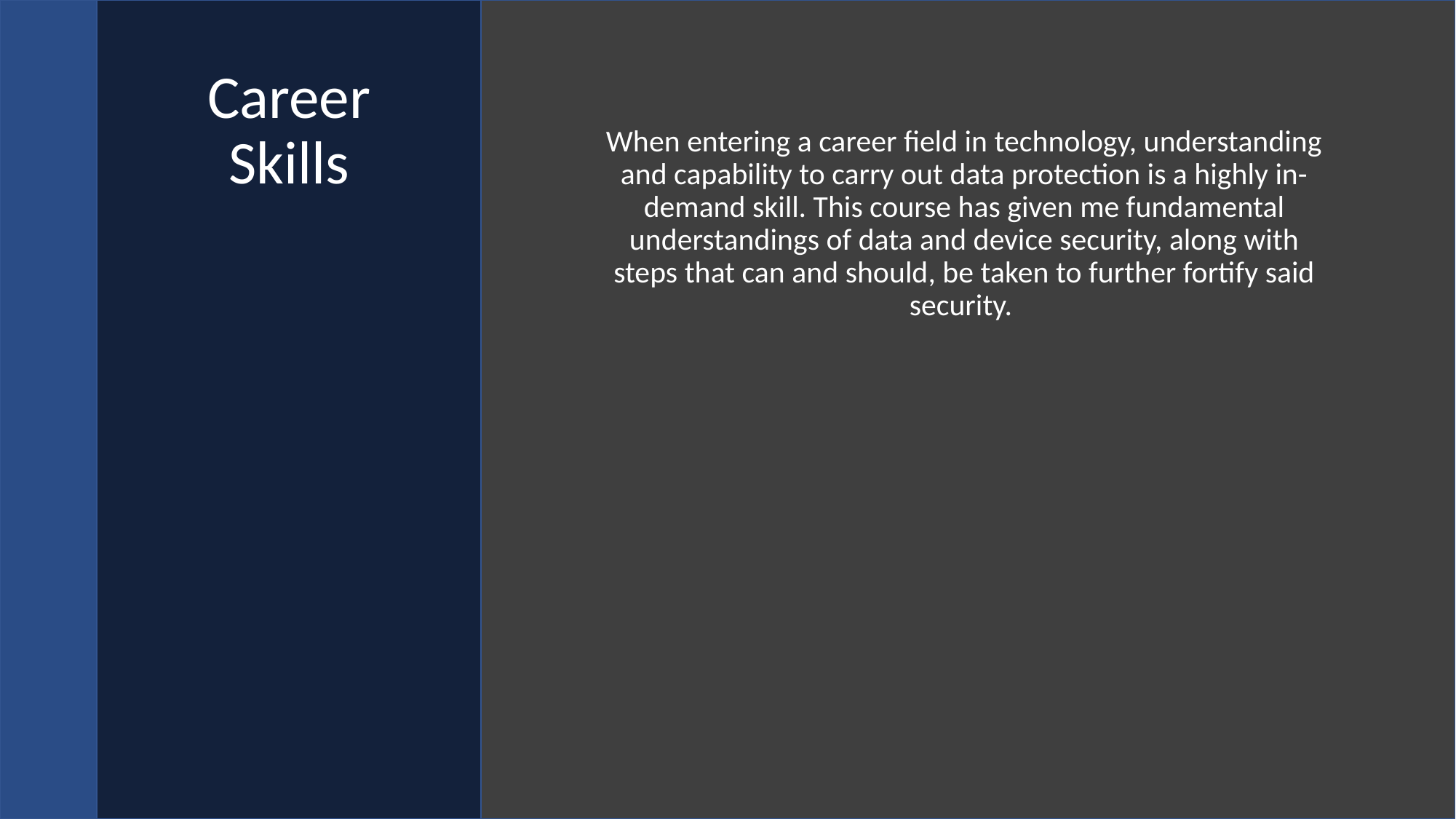

# Career Skills
When entering a career field in technology, understanding and capability to carry out data protection is a highly in-demand skill. This course has given me fundamental understandings of data and device security, along with steps that can and should, be taken to further fortify said security.